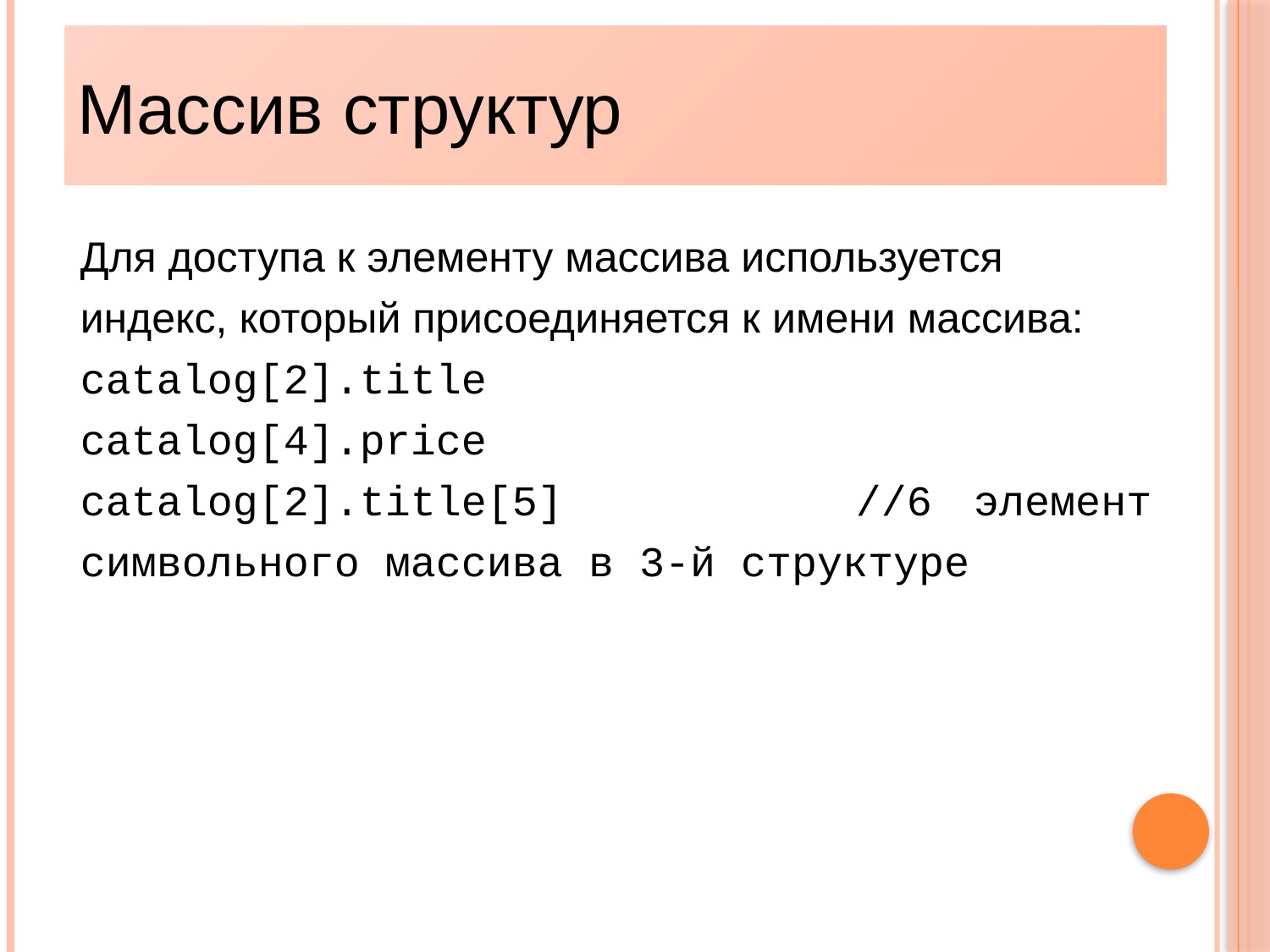

Массив структур
13
Для доступа к элементу массива используется индекс, который присоединяется к имени массива:
catalog[2].title
catalog[4].price
catalog[2].title[5]       //6 элемент символьного массива в 3-й структуре